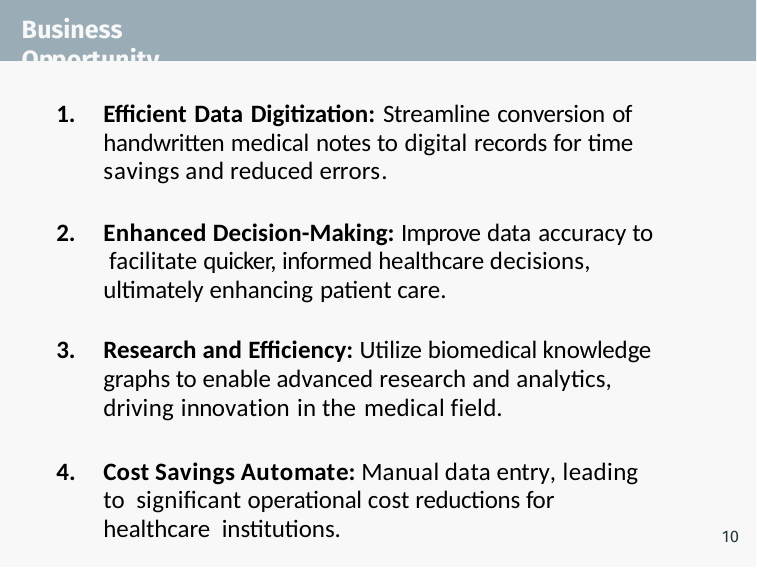

# Business Opportunity
Efficient Data Digitization: Streamline conversion of  handwritten medical notes to digital records for time  savings and reduced errors.

Enhanced Decision-Making: Improve data accuracy to  facilitate quicker, informed healthcare decisions,  ultimately enhancing patient care.

Research and Efficiency: Utilize biomedical knowledge  graphs to enable advanced research and analytics,  driving innovation in the medical field.
4.	Cost Savings Automate: Manual data entry, leading to  significant operational cost reductions for healthcare  institutions.
10